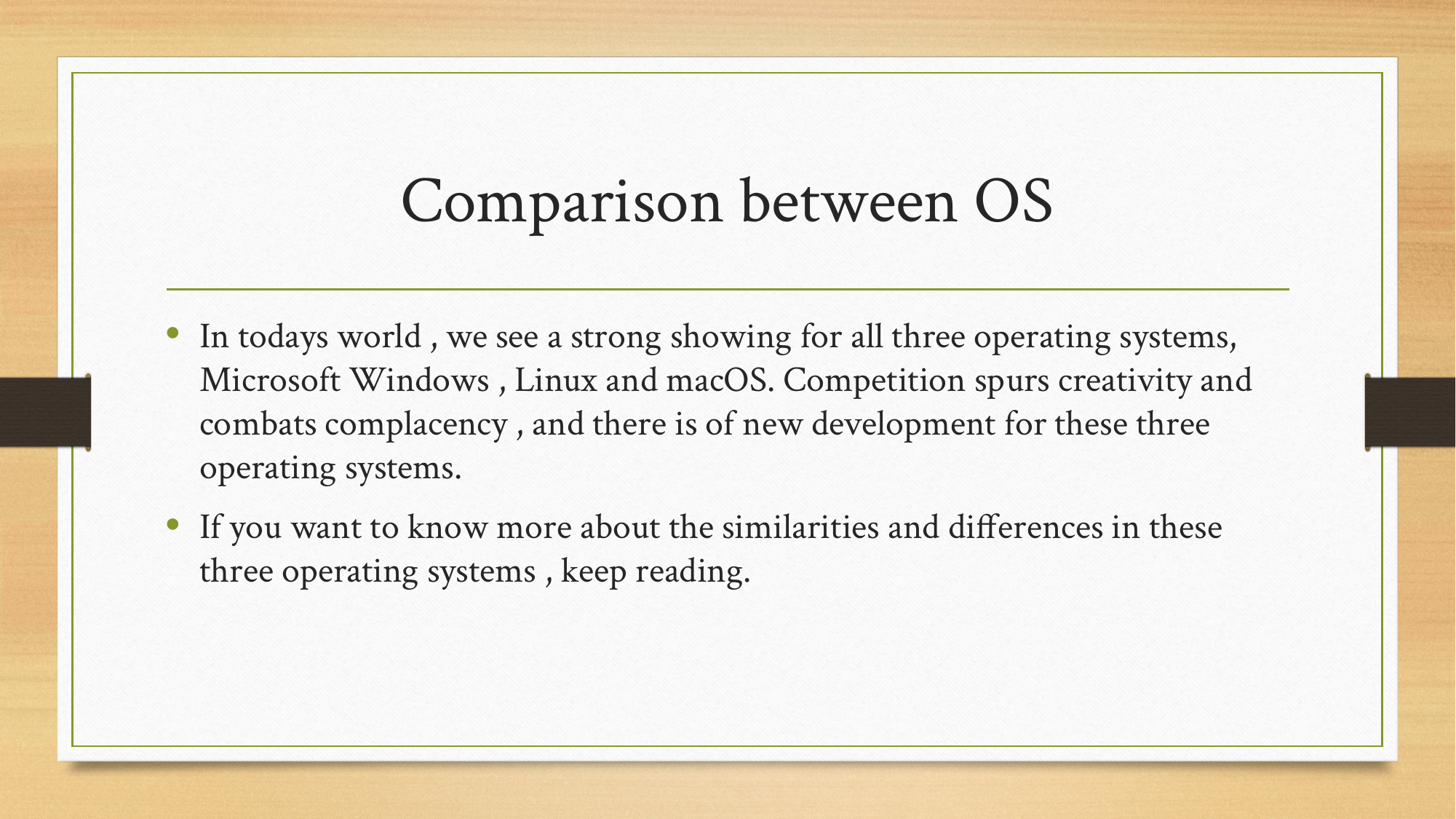

# Comparison between OS
In todays world , we see a strong showing for all three operating systems, Microsoft Windows , Linux and macOS. Competition spurs creativity and combats complacency , and there is of new development for these three operating systems.
If you want to know more about the similarities and differences in these three operating systems , keep reading.